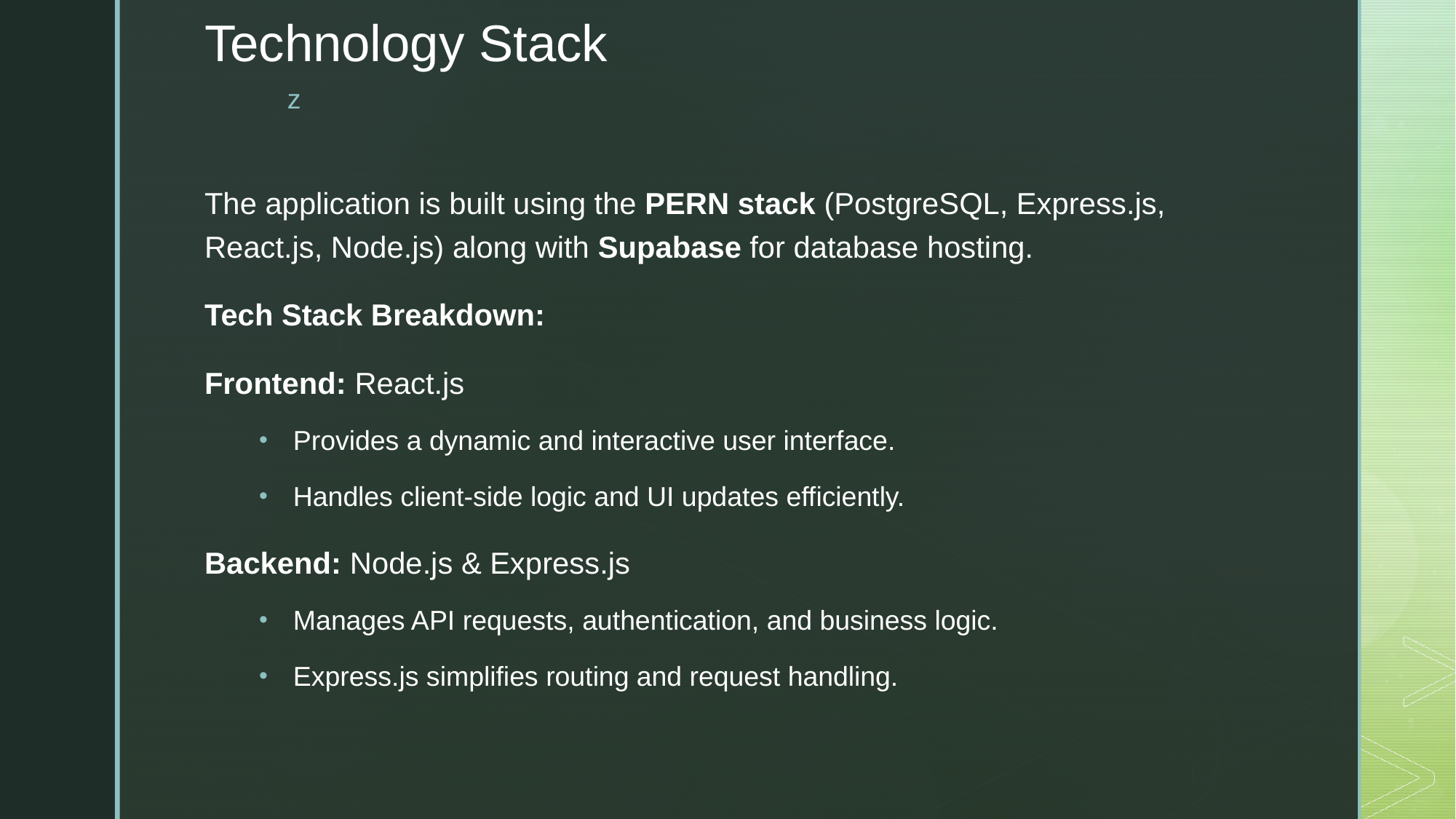

# Technology Stack
The application is built using the PERN stack (PostgreSQL, Express.js, React.js, Node.js) along with Supabase for database hosting.
Tech Stack Breakdown:
Frontend: React.js
Provides a dynamic and interactive user interface.
Handles client-side logic and UI updates efficiently.
Backend: Node.js & Express.js
Manages API requests, authentication, and business logic.
Express.js simplifies routing and request handling.